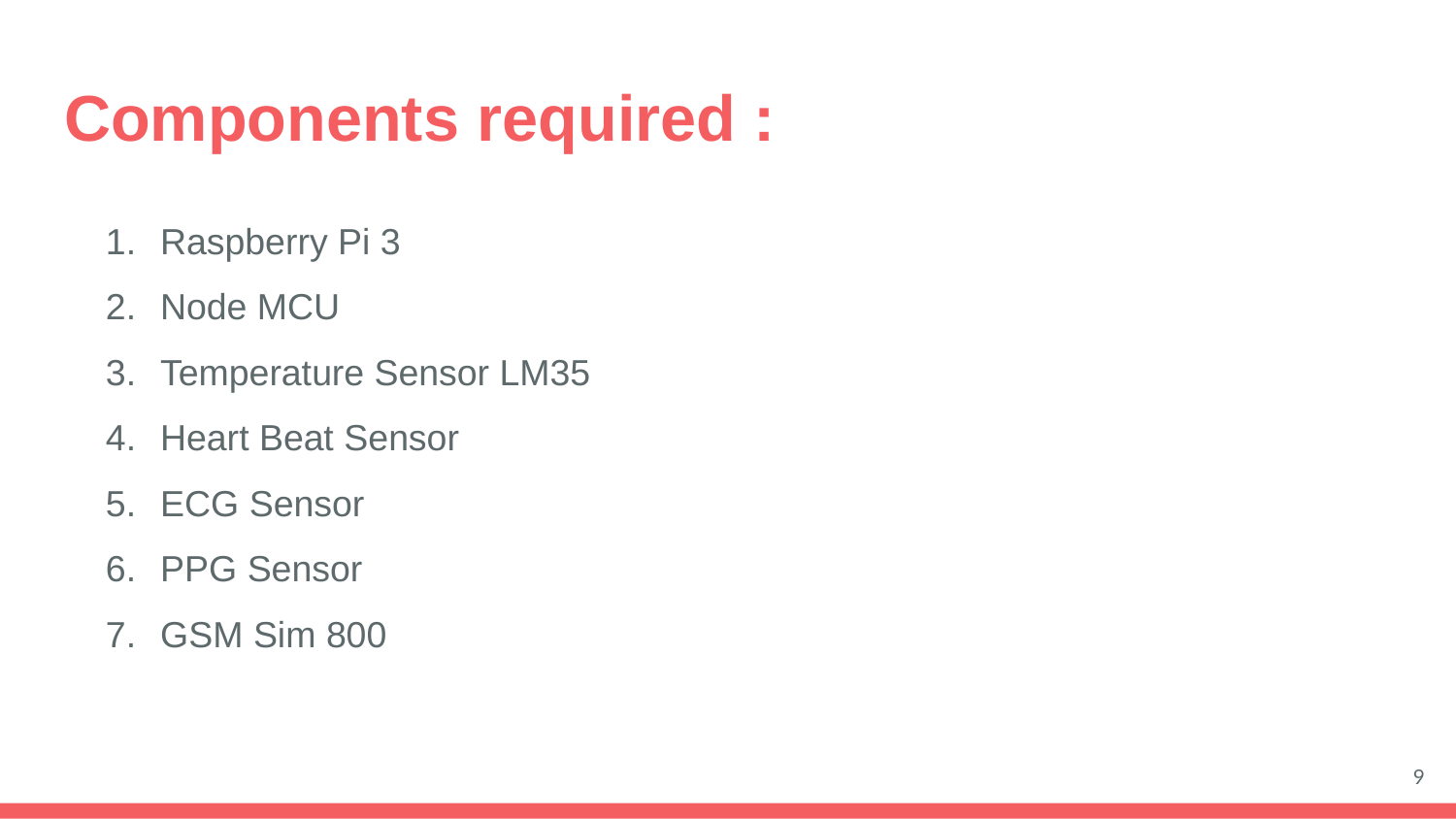

# Components required :
Raspberry Pi 3
Node MCU
Temperature Sensor LM35
Heart Beat Sensor
ECG Sensor
PPG Sensor
GSM Sim 800

9